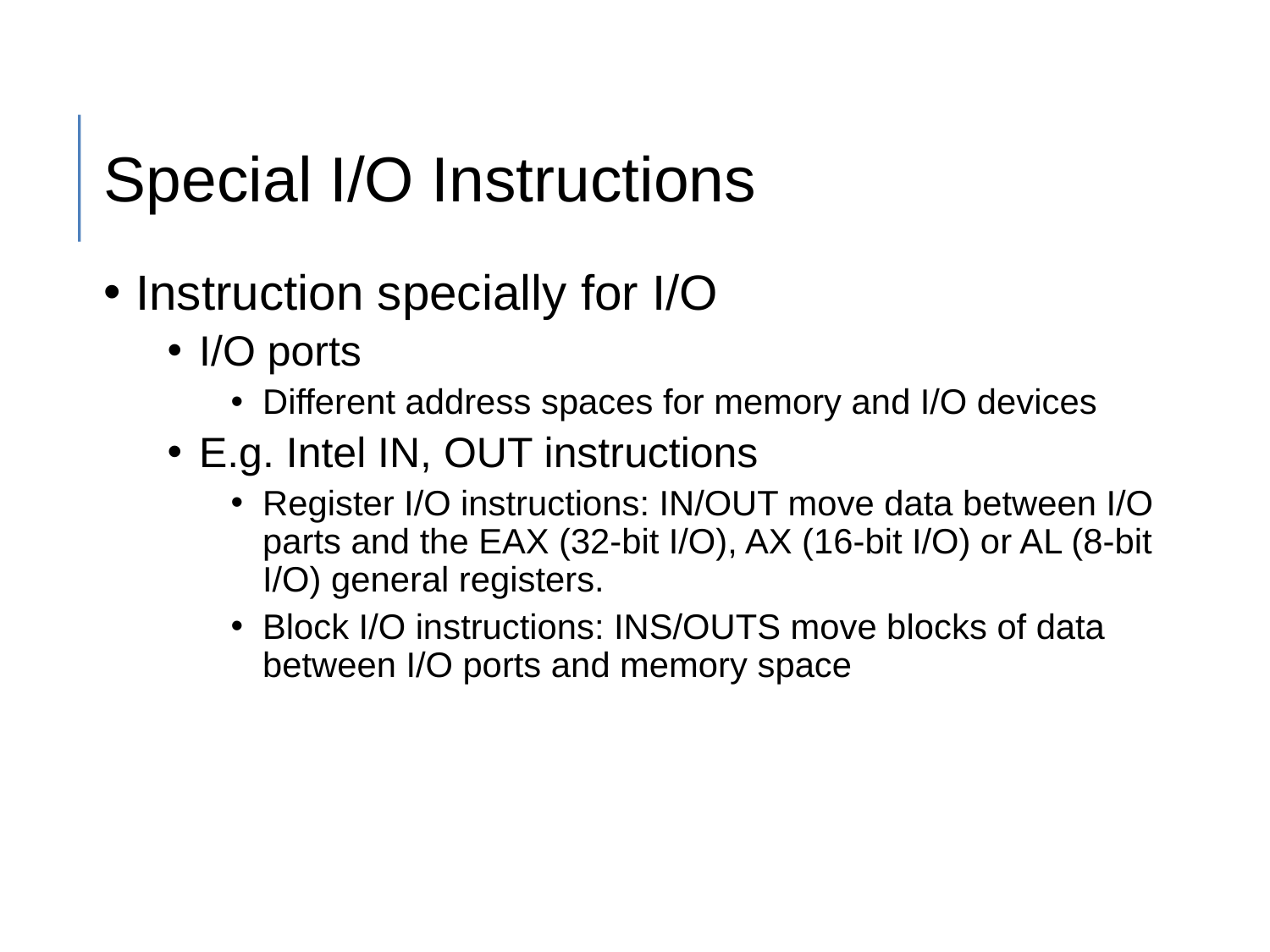

# Special I/O Instructions
Instruction specially for I/O
I/O ports
Different address spaces for memory and I/O devices
E.g. Intel IN, OUT instructions
Register I/O instructions: IN/OUT move data between I/O parts and the EAX (32-bit I/O), AX (16-bit I/O) or AL (8-bit I/O) general registers.
Block I/O instructions: INS/OUTS move blocks of data between I/O ports and memory space